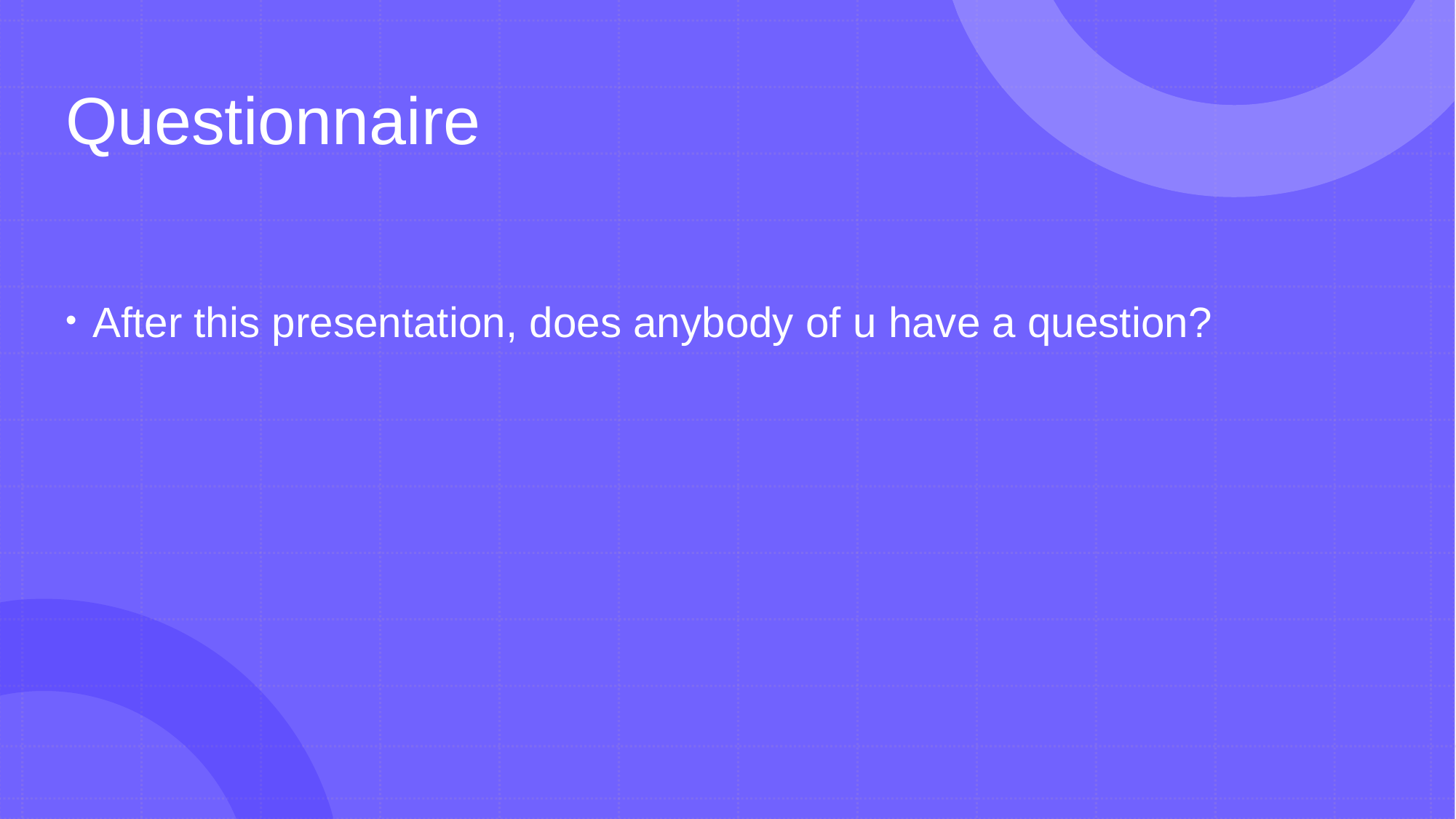

# Questionnaire

After this presentation, does anybody of u have a question?